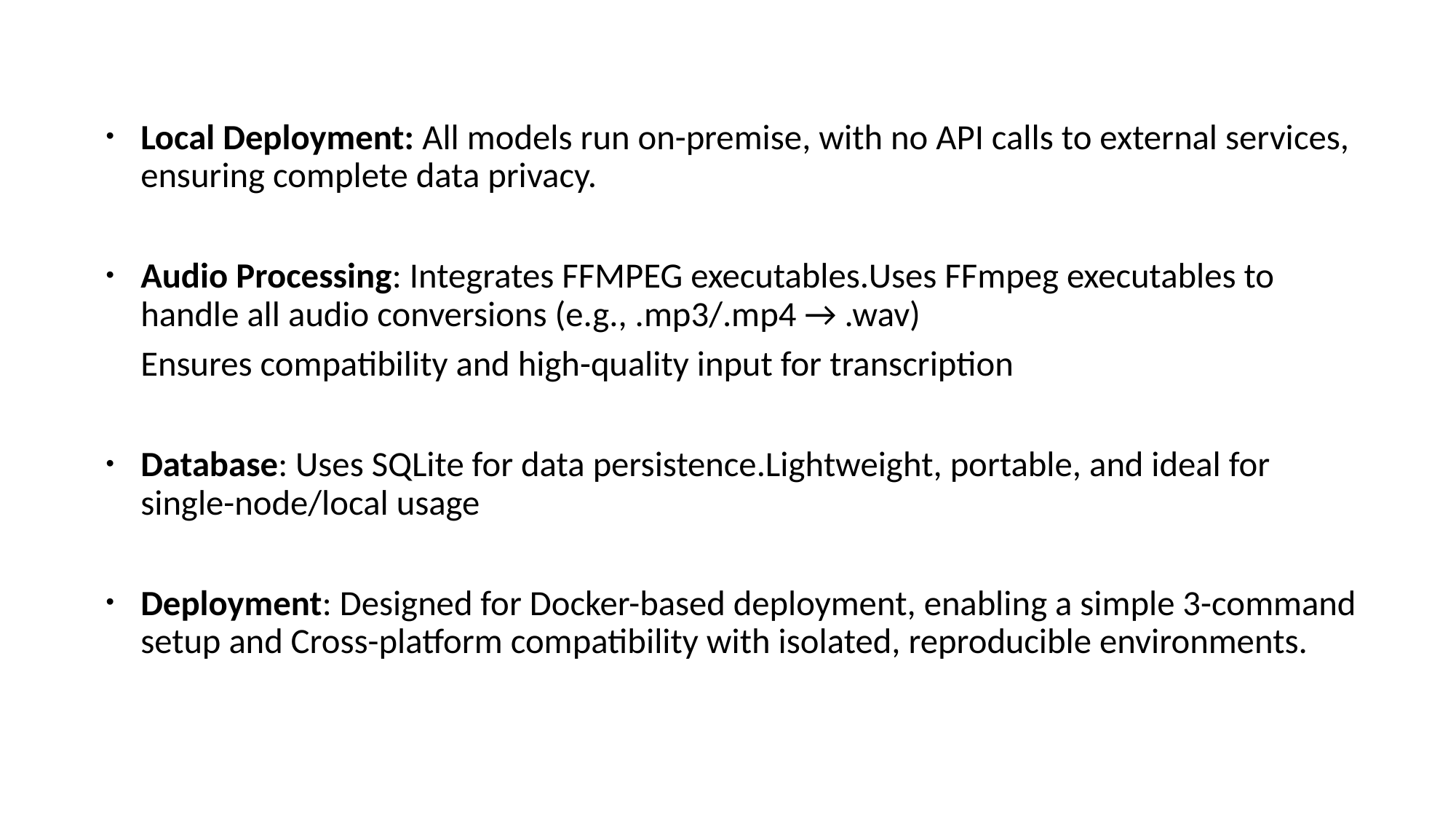

Local Deployment: All models run on-premise, with no API calls to external services, ensuring complete data privacy.

Audio Processing: Integrates FFMPEG executables.Uses FFmpeg executables to handle all audio conversions (e.g., .mp3/.mp4 → .wav)
Ensures compatibility and high-quality input for transcription

Database: Uses SQLite for data persistence.Lightweight, portable, and ideal for single-node/local usage

Deployment: Designed for Docker-based deployment, enabling a simple 3-command setup and Cross-platform compatibility with isolated, reproducible environments.